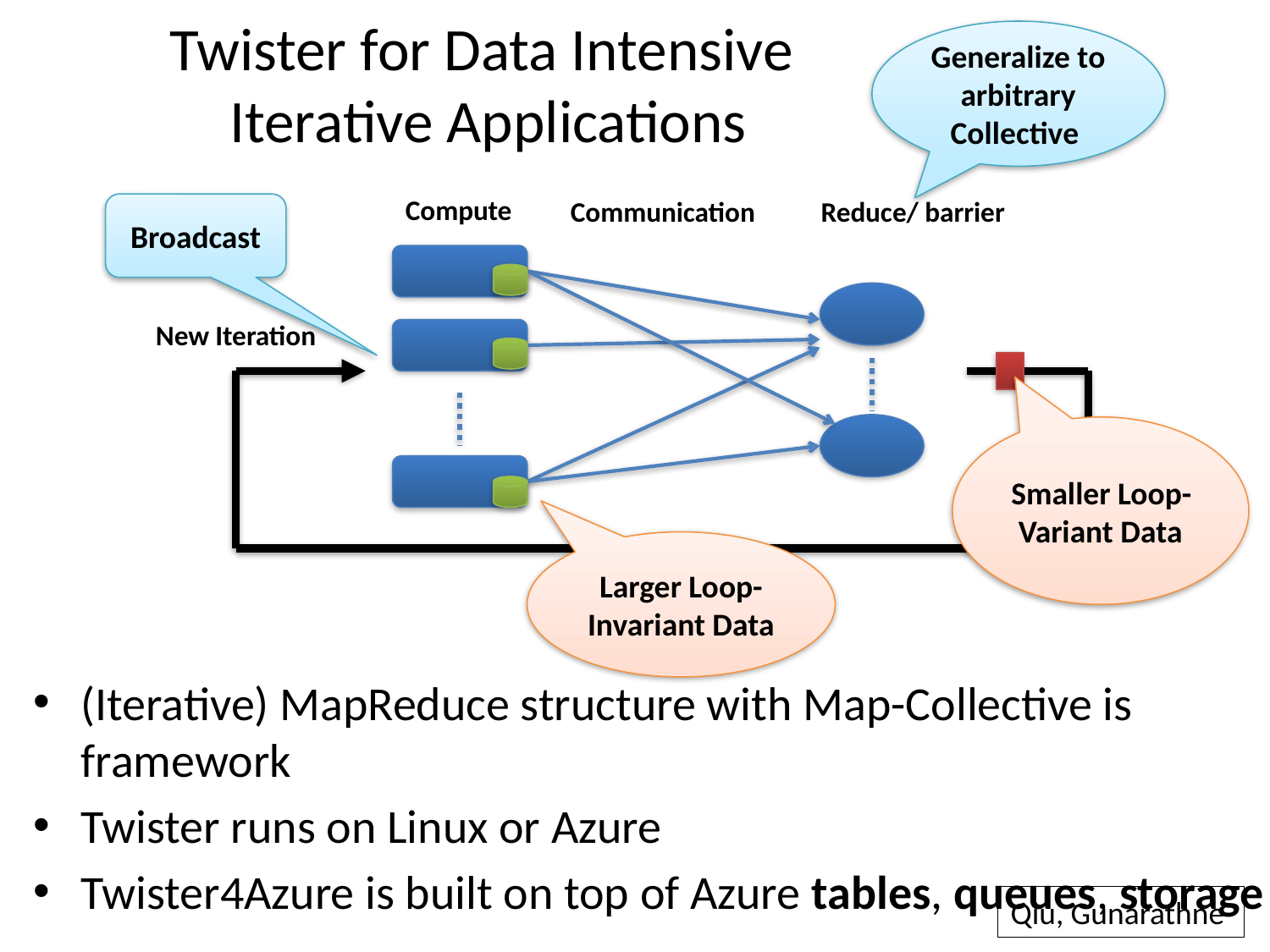

# Twister for Data Intensive Iterative Applications
Generalize to arbitrary Collective
Compute
Communication
Reduce/ barrier

New Iteration

Broadcast
Smaller Loop-Variant Data
Larger Loop-Invariant Data
(Iterative) MapReduce structure with Map-Collective is framework
Twister runs on Linux or Azure
Twister4Azure is built on top of Azure tables, queues, storage
Qiu, Gunarathne